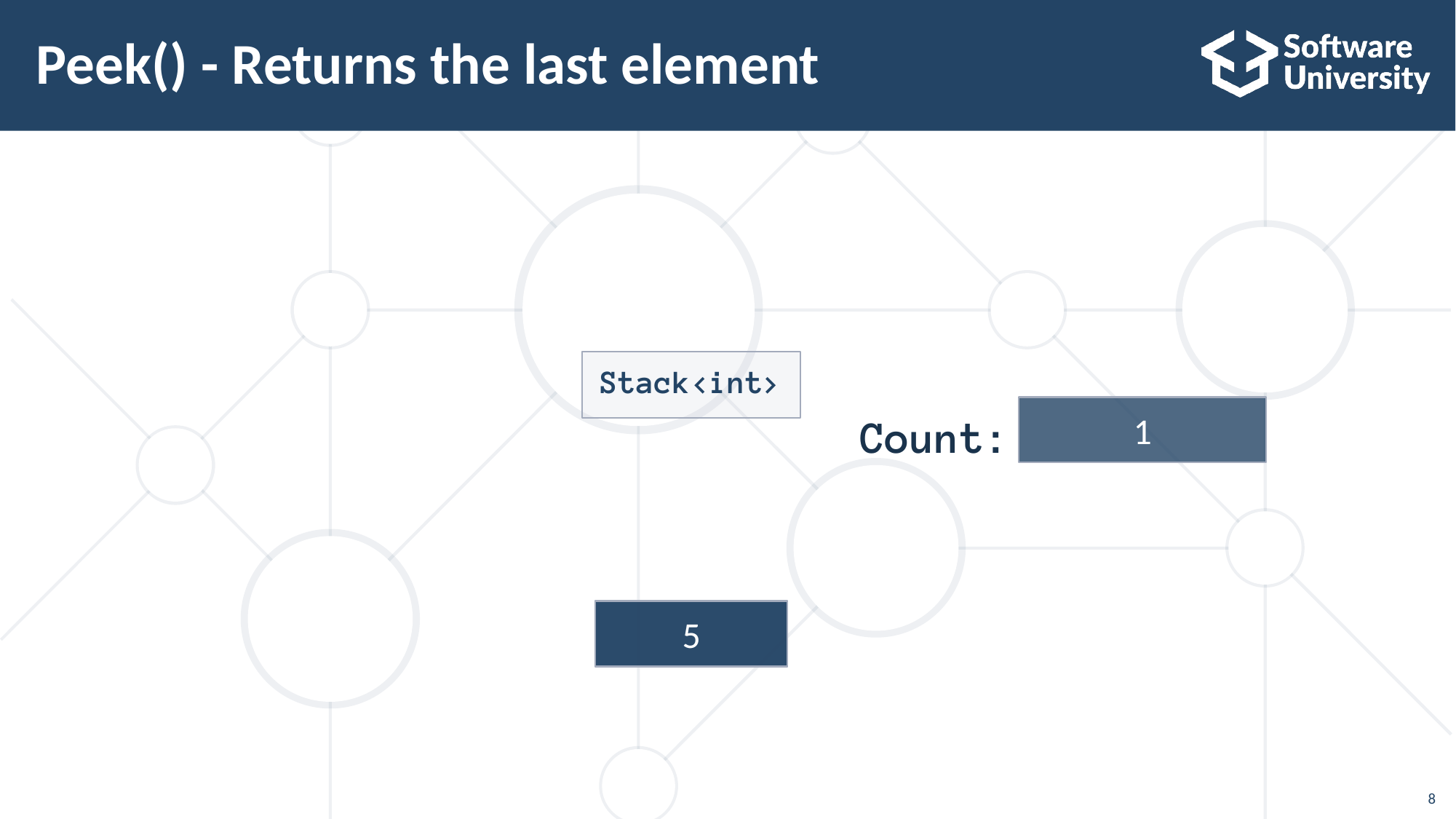

Peek() - Returns the last element

Stack<int>

1
Count:

5
5
8